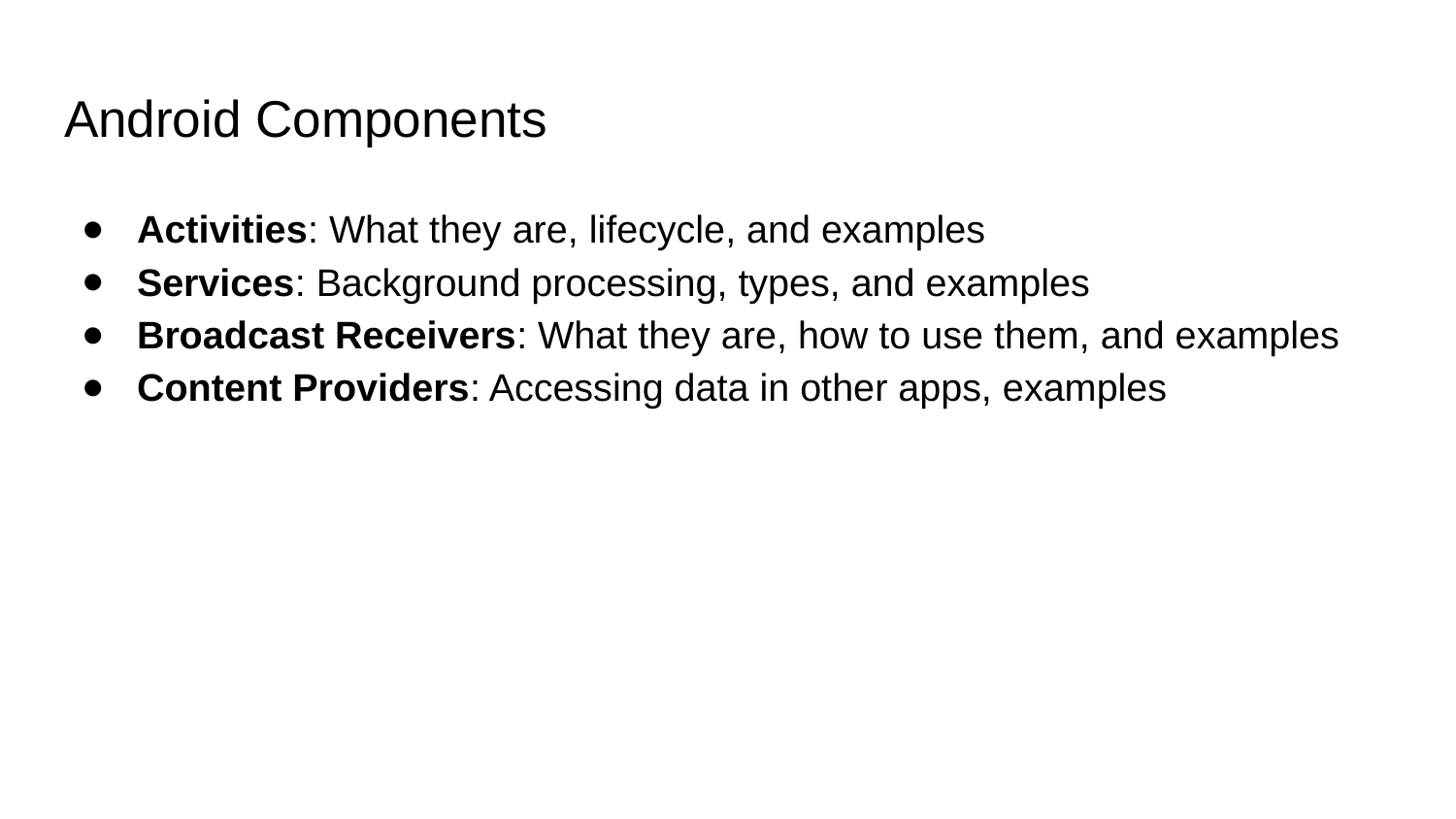

# Android Components
Activities: What they are, lifecycle, and examples
Services: Background processing, types, and examples
Broadcast Receivers: What they are, how to use them, and examples
Content Providers: Accessing data in other apps, examples